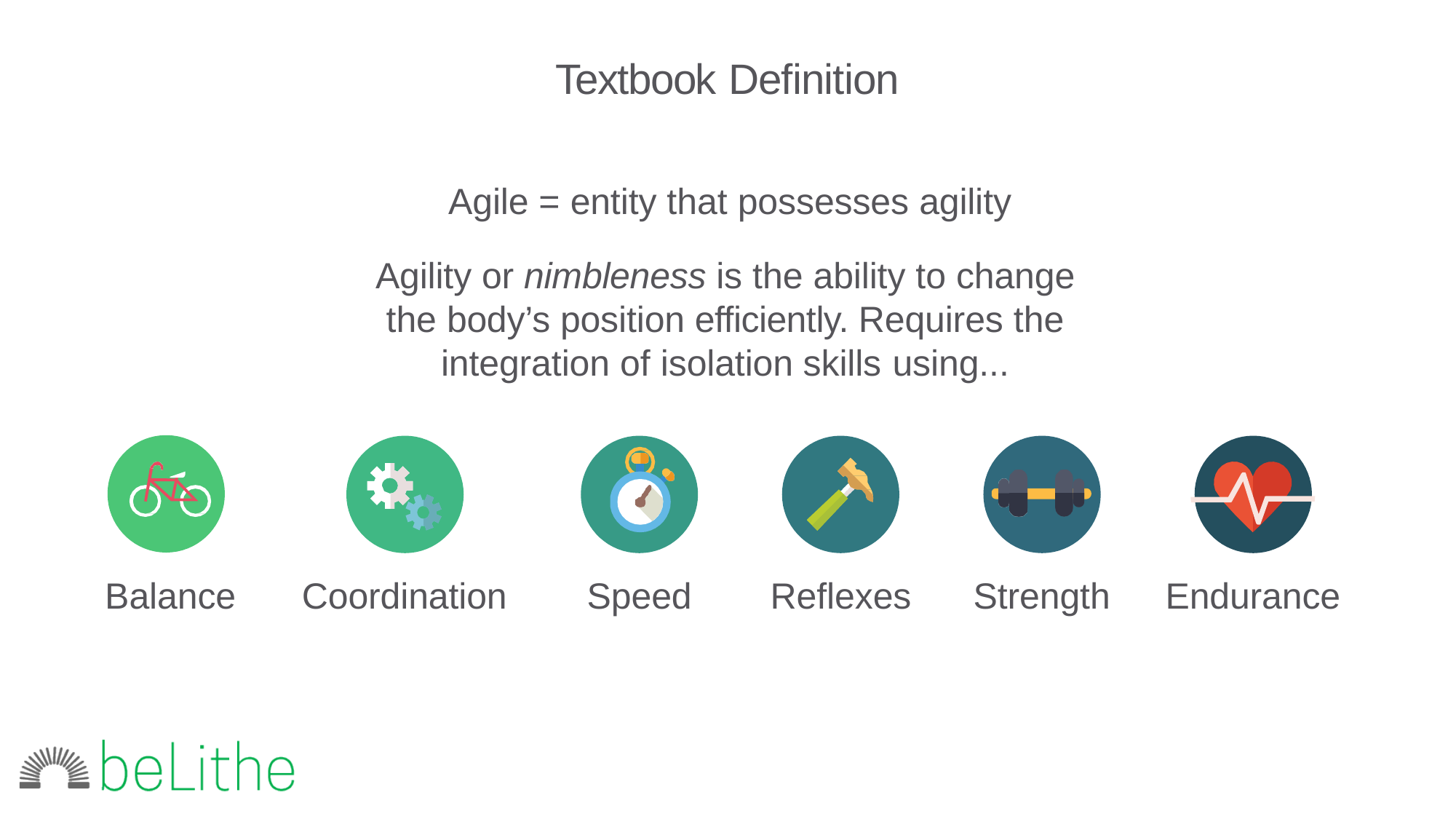

# Textbook Definition
Agile = entity that possesses agility
Agility or nimbleness is the ability to change  the body’s position efficiently. Requires the  integration of isolation skills using...

Balance
Coordination
Speed
Reflexes
Strength
Endurance